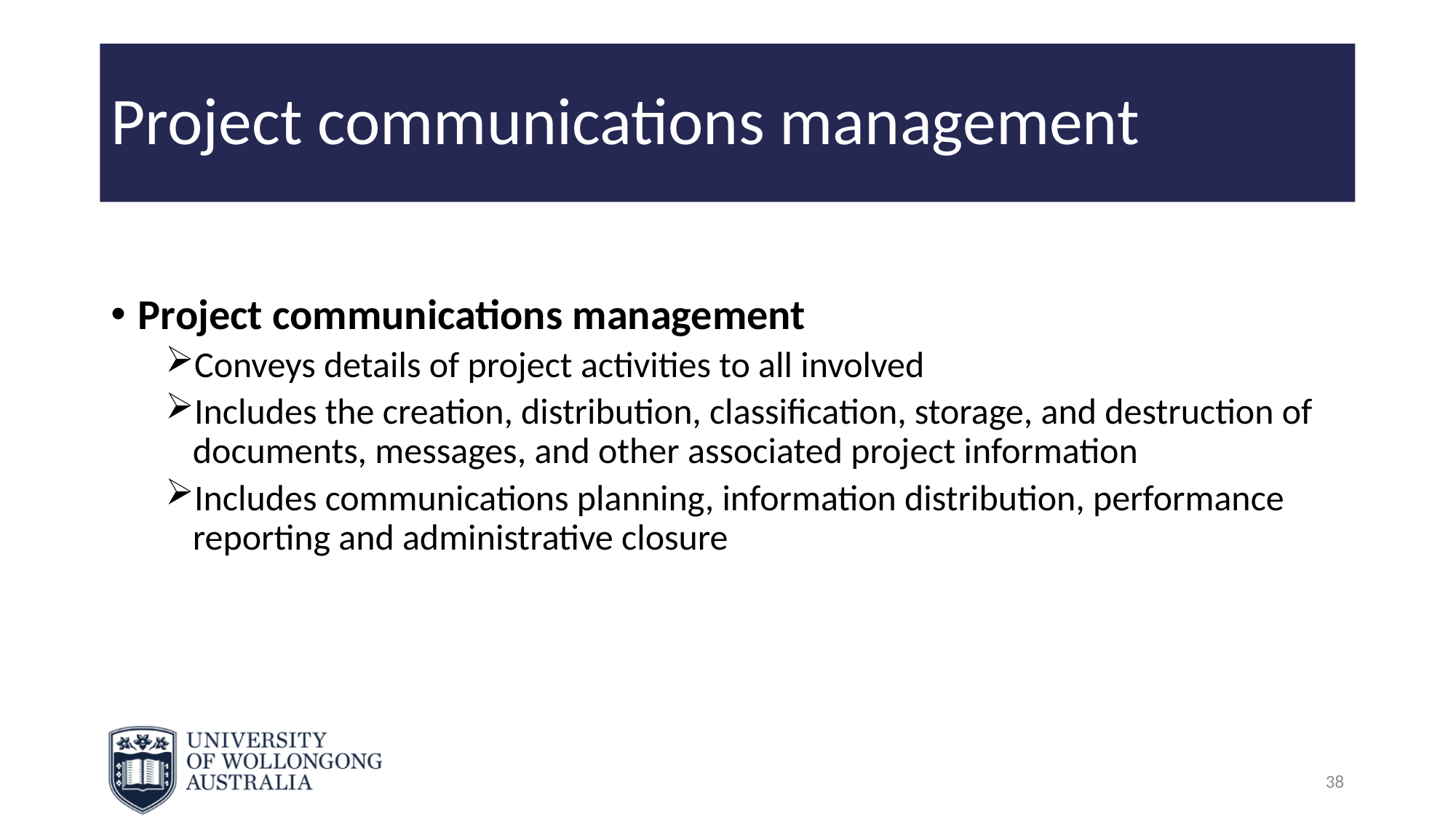

# Project communications management
Project communications management
Conveys details of project activities to all involved
Includes the creation, distribution, classification, storage, and destruction of documents, messages, and other associated project information
Includes communications planning, information distribution, performance reporting and administrative closure
38